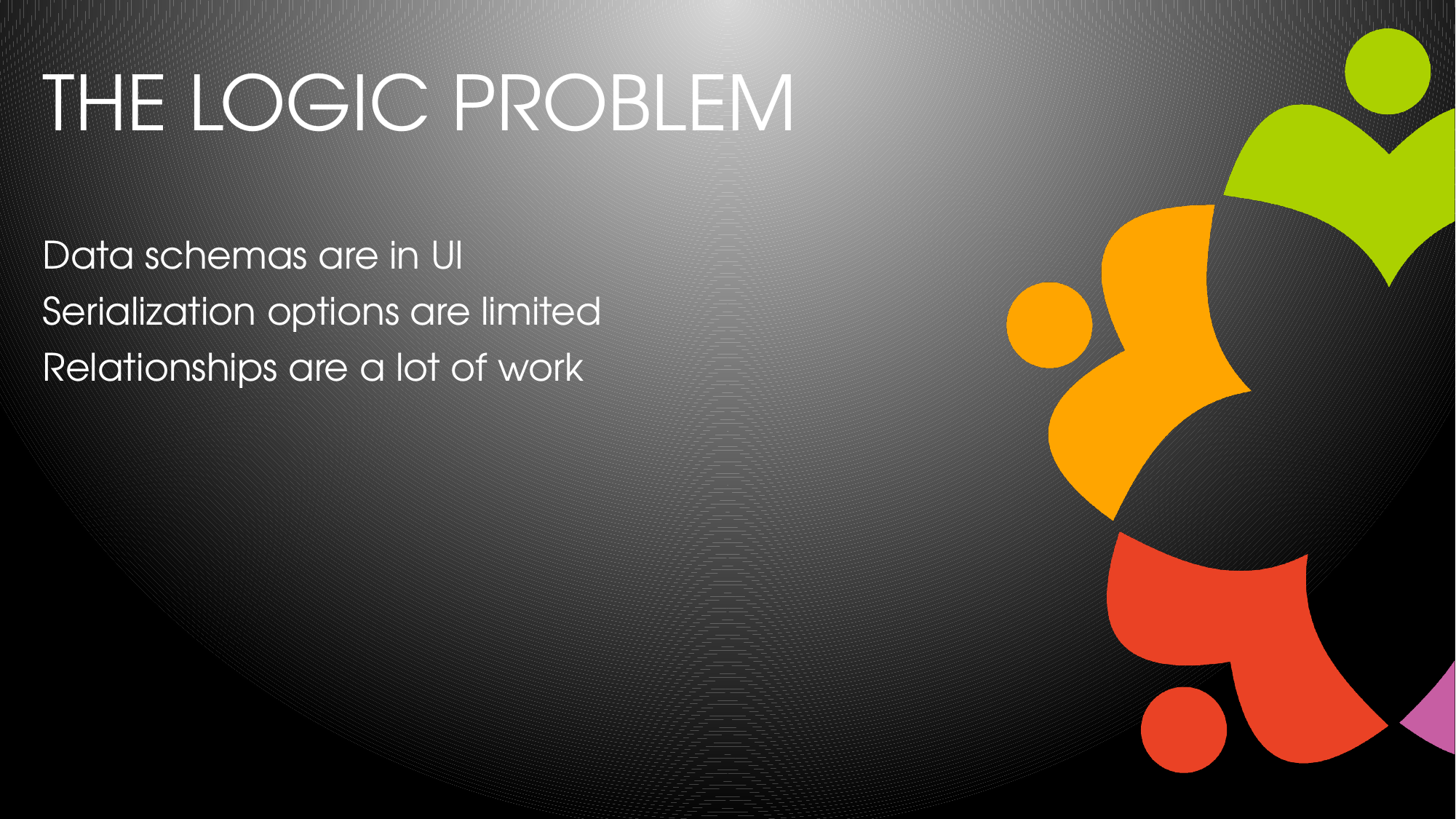

# The LOGIC PROBLEM
Data schemas are in UI
Serialization options are limited
Relationships are a lot of work